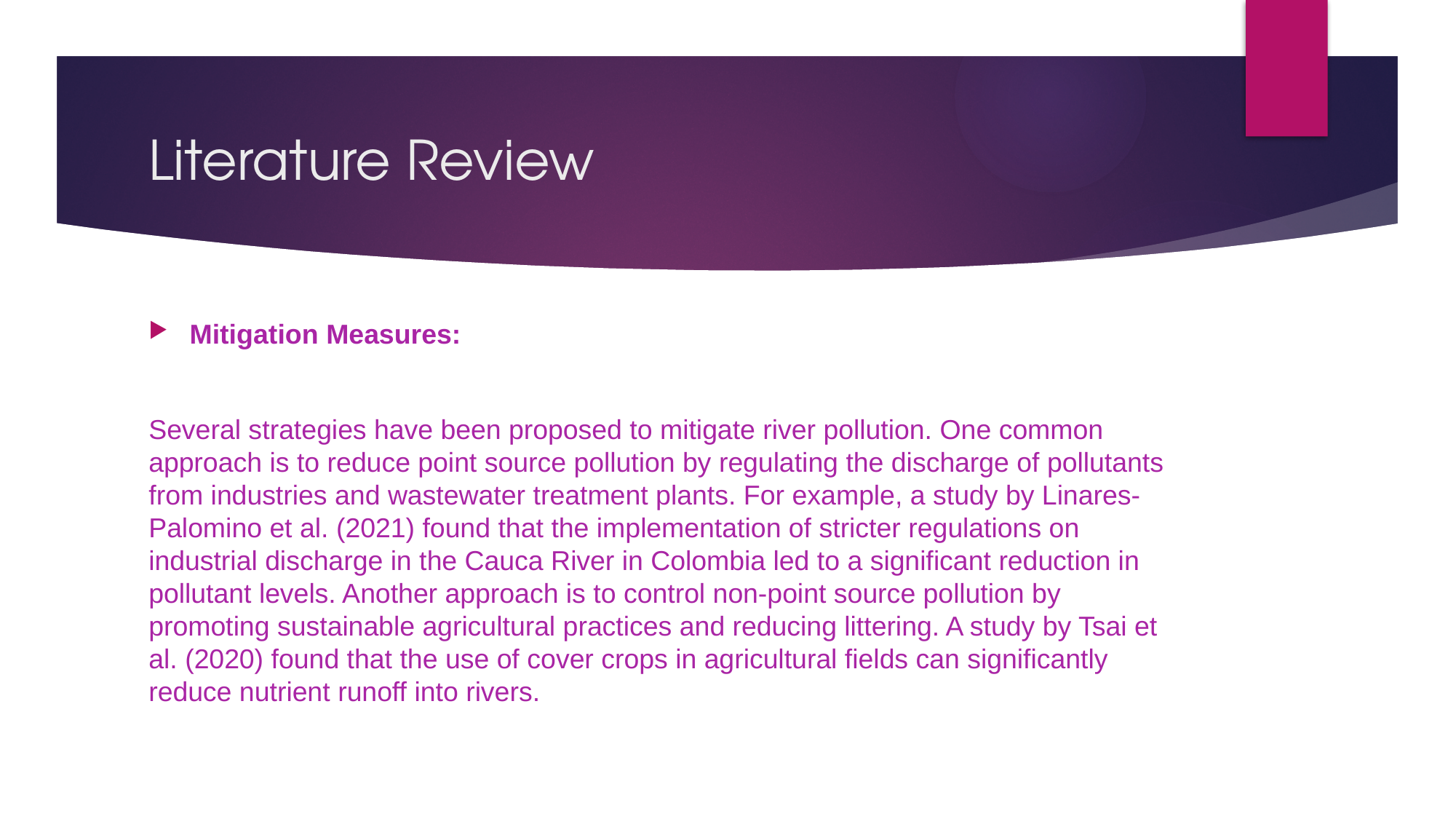

# Literature Review
Mitigation Measures:

Several strategies have been proposed to mitigate river pollution. One common approach is to reduce point source pollution by regulating the discharge of pollutants from industries and wastewater treatment plants. For example, a study by Linares-Palomino et al. (2021) found that the implementation of stricter regulations on industrial discharge in the Cauca River in Colombia led to a significant reduction in pollutant levels. Another approach is to control non-point source pollution by promoting sustainable agricultural practices and reducing littering. A study by Tsai et al. (2020) found that the use of cover crops in agricultural fields can significantly reduce nutrient runoff into rivers.